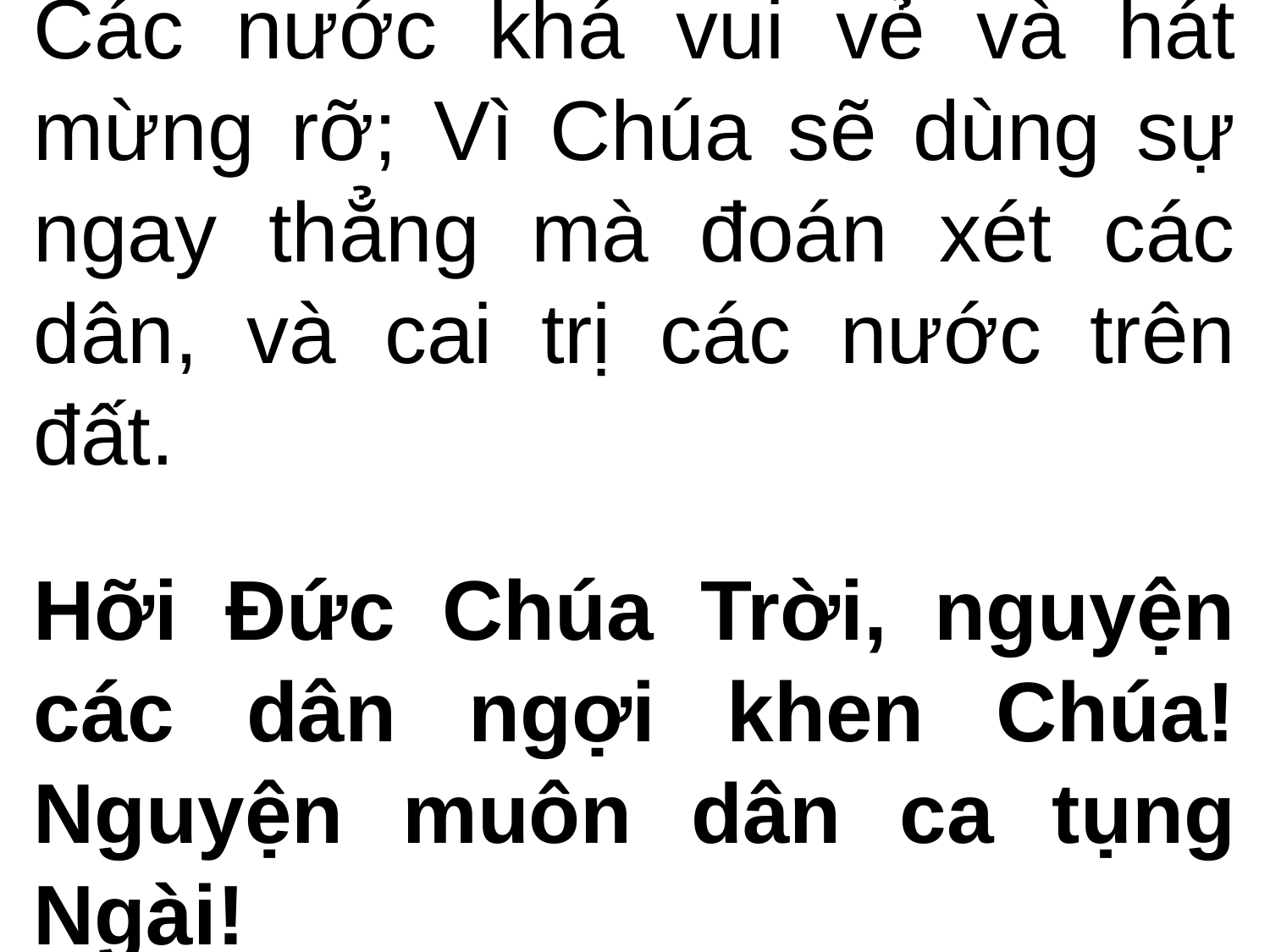

Các nước khá vui vẻ và hát mừng rỡ; Vì Chúa sẽ dùng sự ngay thẳng mà đoán xét các dân, và cai trị các nước trên đất.

Hỡi Đức Chúa Trời, nguyện các dân ngợi khen Chúa! Nguyện muôn dân ca tụng Ngài!